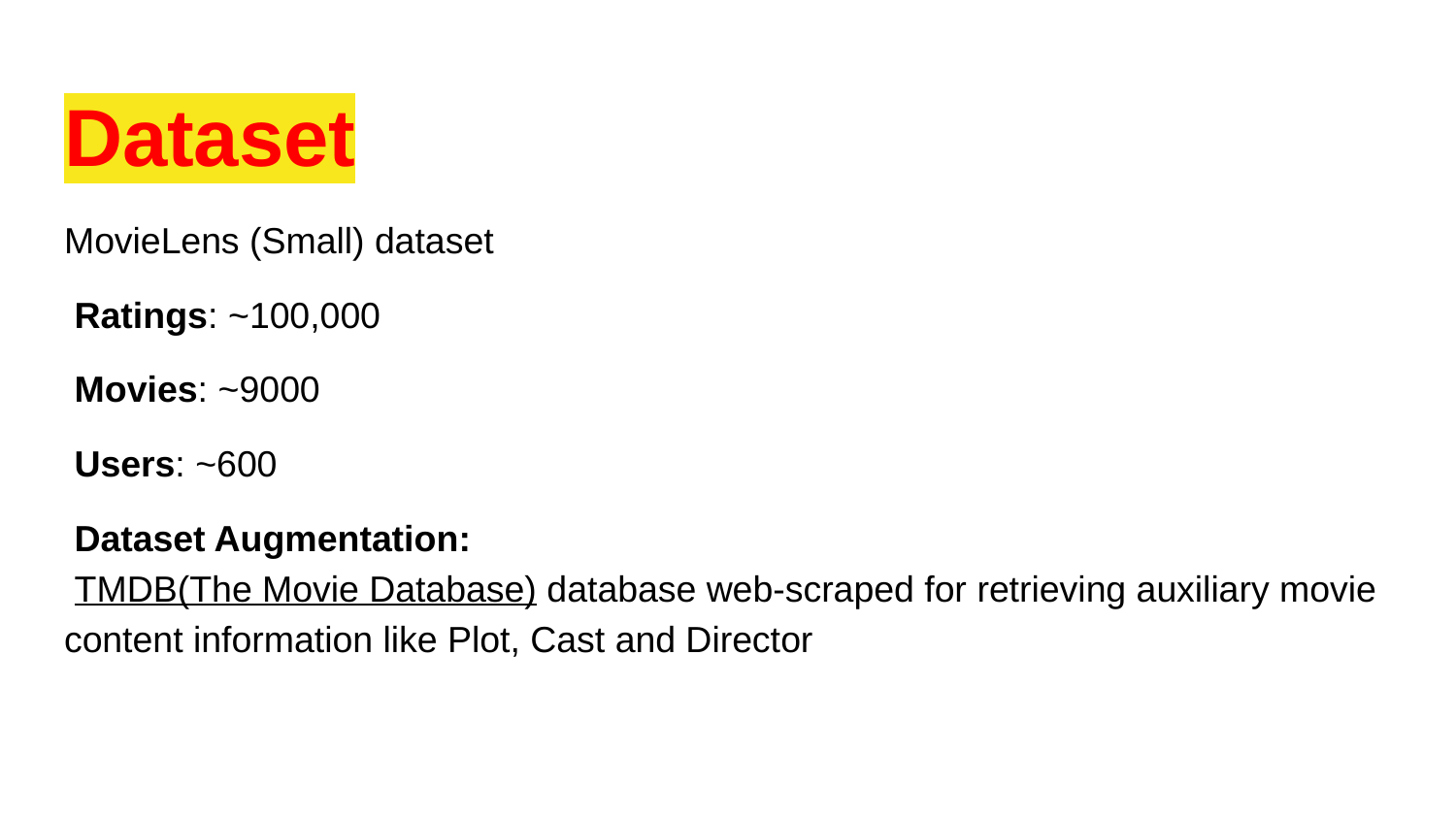

# Dataset
MovieLens (Small) dataset
 Ratings: ~100,000
 Movies: ~9000
 Users: ~600
 Dataset Augmentation:
 TMDB(The Movie Database) database web-scraped for retrieving auxiliary movie content information like Plot, Cast and Director